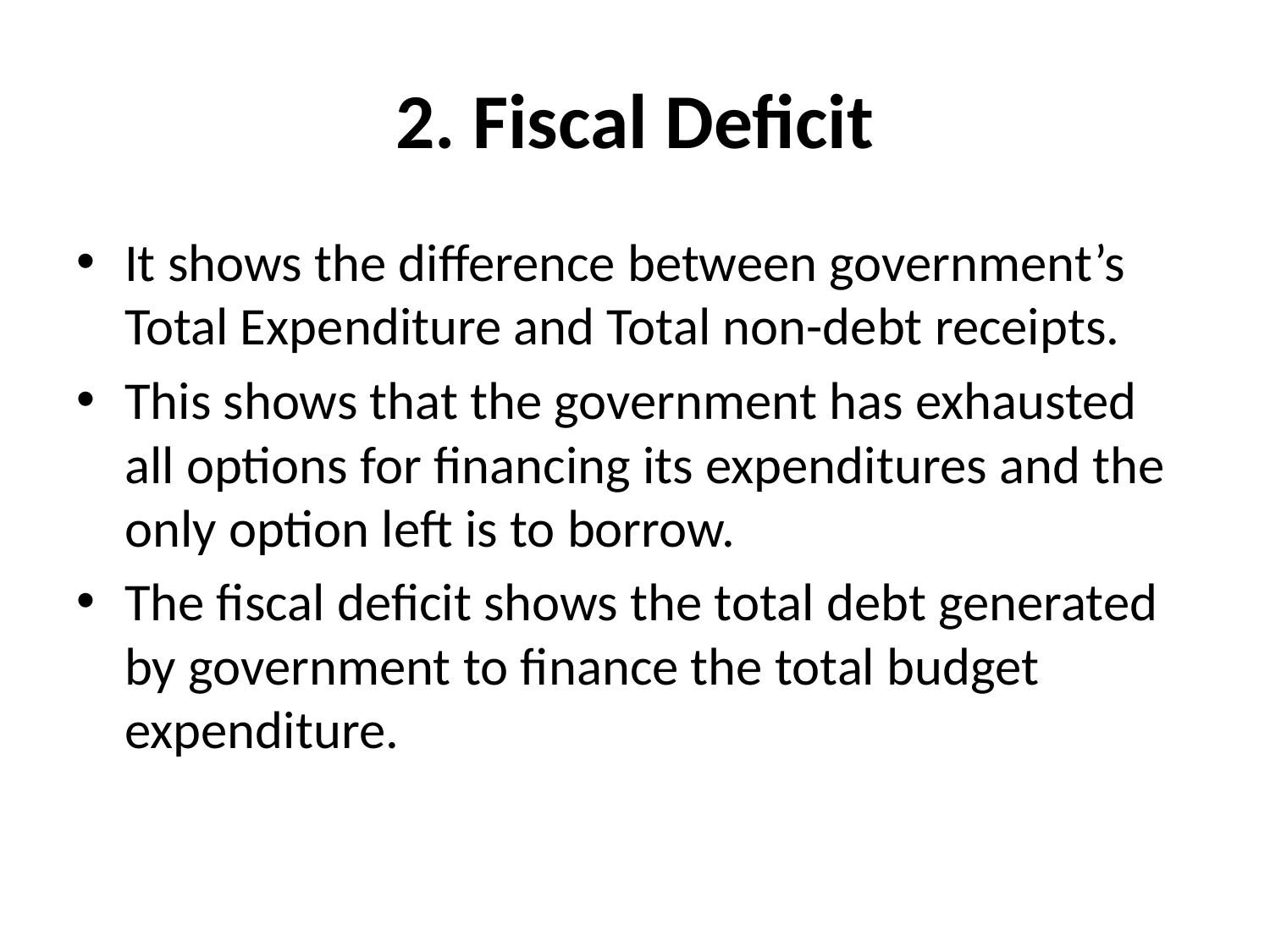

# 2. Fiscal Deficit
It shows the difference between government’s Total Expenditure and Total non-debt receipts.
This shows that the government has exhausted all options for financing its expenditures and the only option left is to borrow.
The fiscal deficit shows the total debt generated by government to finance the total budget expenditure.